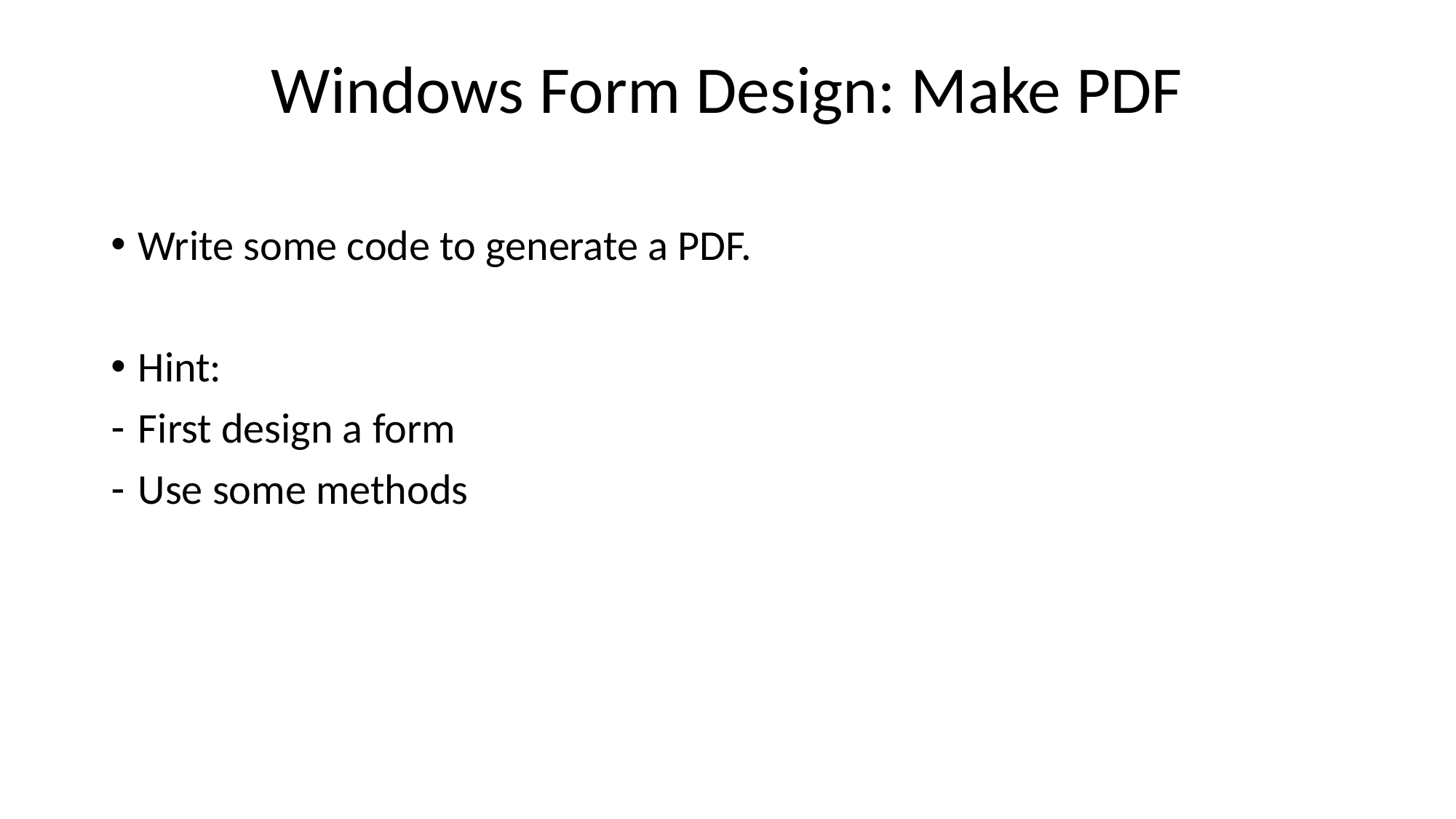

# Windows Form Design: Make PDF
Write some code to generate a PDF.

Hint:
First design a form
Use some methods